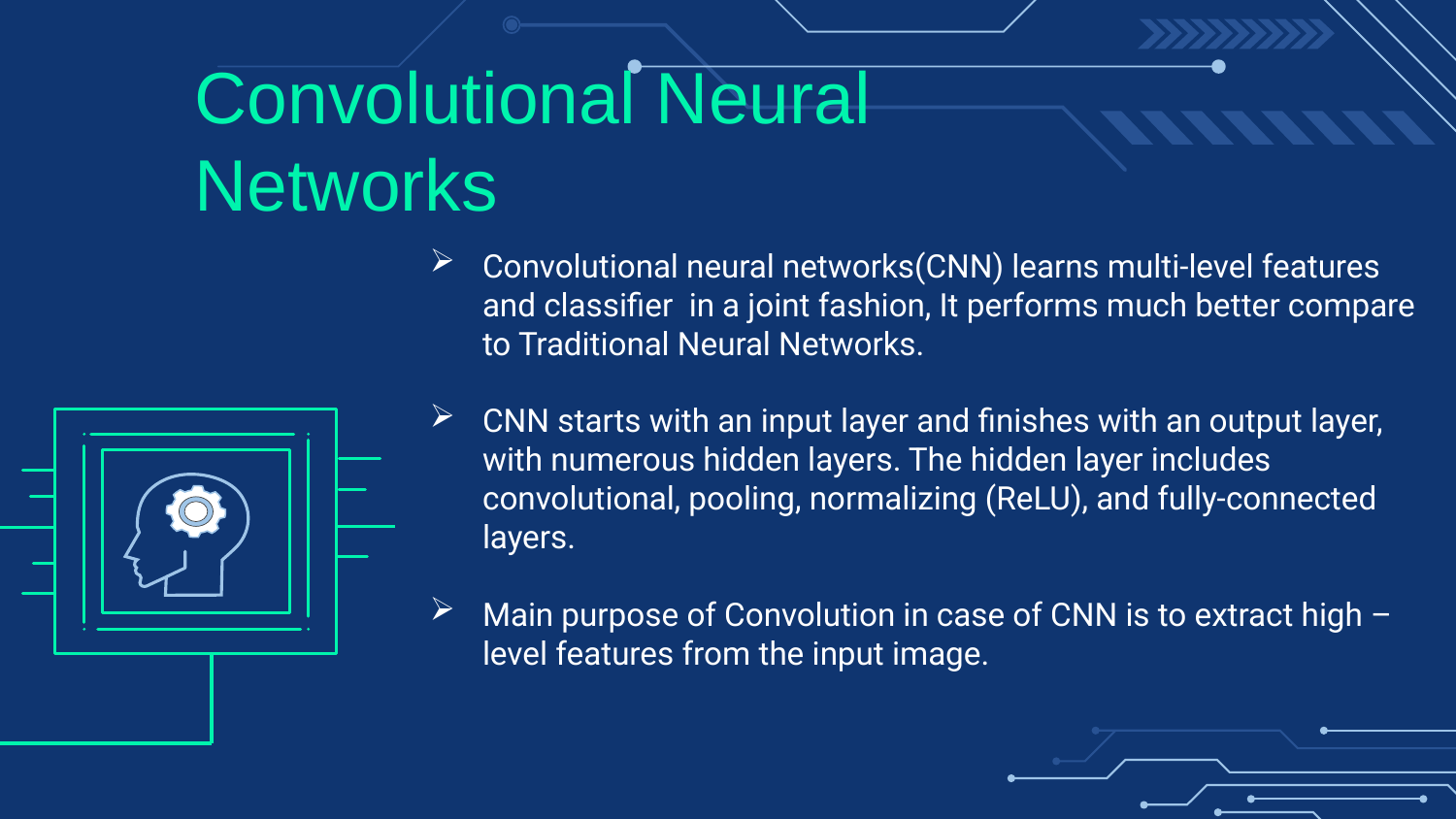

# Convolutional Neural Networks
Convolutional neural networks(CNN) learns multi-level features and classifier  in a joint fashion, It performs much better compare to Traditional Neural Networks.

CNN starts with an input layer and finishes with an output layer, with numerous hidden layers. The hidden layer includes convolutional, pooling, normalizing (ReLU), and fully-connected layers.

Main purpose of Convolution in case of CNN is to extract high –level features from the input image.